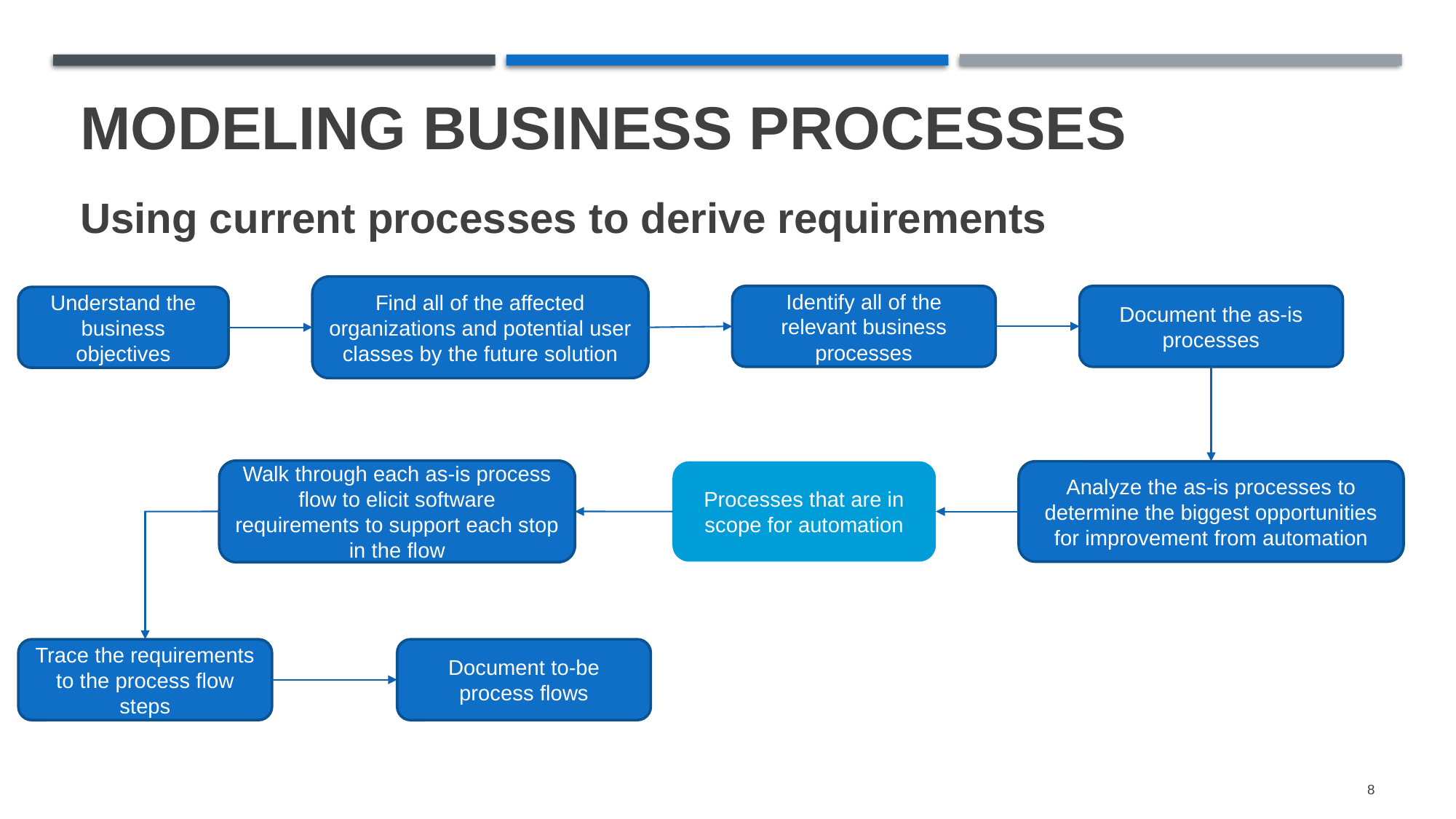

# MODELING BUSINESS PROCESSES
Using current processes to derive requirements
Find all of the affected organizations and potential user classes by the future solution
Document the as-is processes
Identify all of the relevant business processes
Understand the business objectives
Walk through each as-is process flow to elicit software requirements to support each stop in the flow
Processes that are in scope for automation
Analyze the as-is processes to determine the biggest opportunities for improvement from automation
Trace the requirements to the process flow steps
Document to-be process flows
8